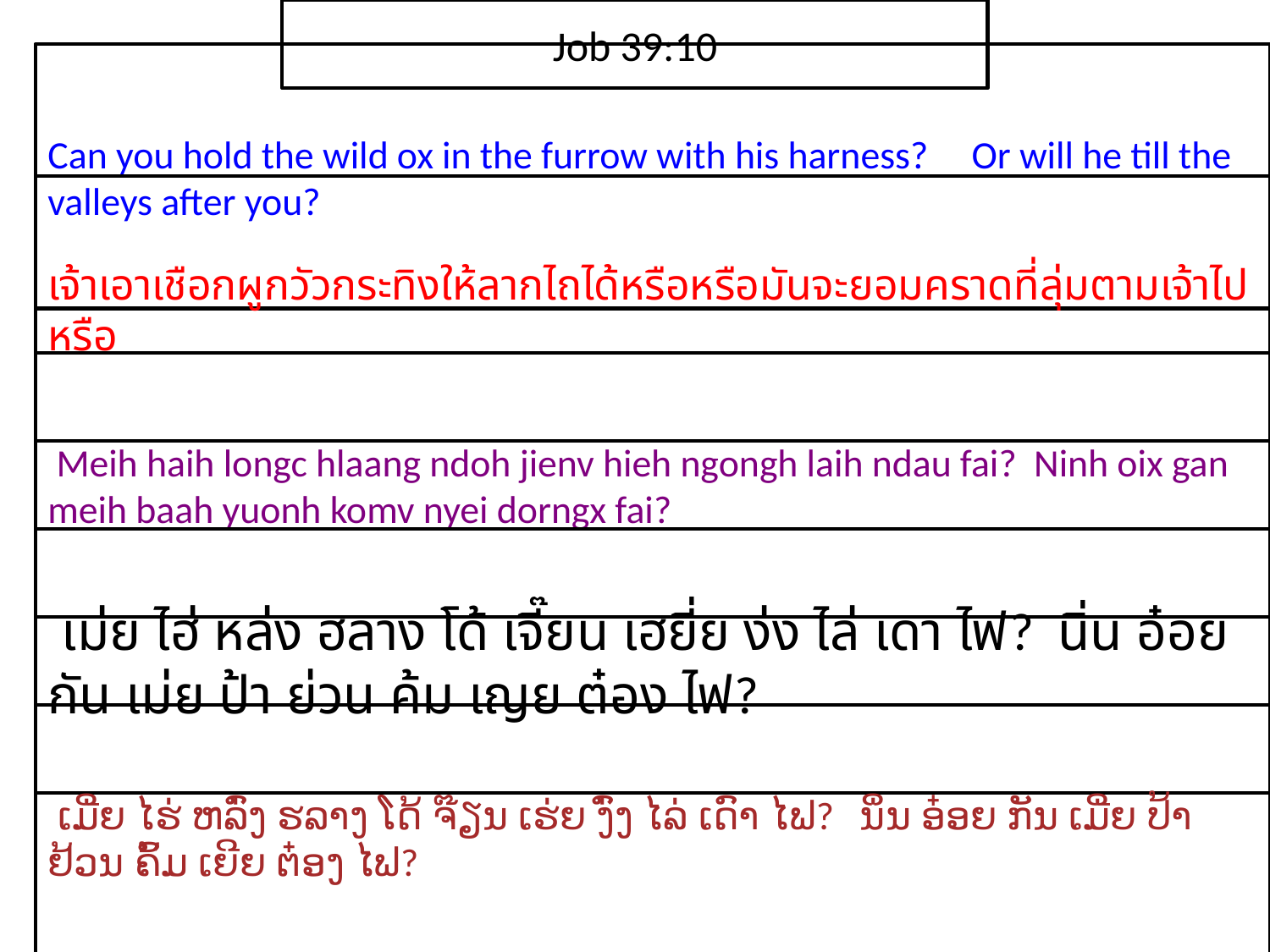

Job 39:10
Can you hold the wild ox in the furrow with his harness?     Or will he till the valleys after you?
เจ้า​เอา​เชือก​ผูก​วัว​กระทิง​ให้​ลาก​ไถ​ได้​หรือหรือ​มัน​จะ​ยอม​คราด​ที่​ลุ่ม​ตาม​เจ้า​ไป​หรือ
 Meih haih longc hlaang ndoh jienv hieh ngongh laih ndau fai?  Ninh oix gan meih baah yuonh komv nyei dorngx fai?
 เม่ย ไฮ่ หล่ง ฮลาง โด้ เจี๊ยน เฮยี่ย ง่ง ไล่ เดา ไฟ?  นิ่น อ๋อย กัน เม่ย ป้า ย่วน ค้ม เญย ต๋อง ไฟ?
 ເມີ່ຍ ໄຮ່ ຫລົ່ງ ຮລາງ ໂດ້ ຈ໊ຽນ ເຮ່ຍ ງົ່ງ ໄລ່ ເດົາ ໄຟ?   ນິ່ນ ອ໋ອຍ ກັນ ເມີ່ຍ ປ້າ ຢ້ວນ ຄົ້ມ ເຍີຍ ຕ໋ອງ ໄຟ?